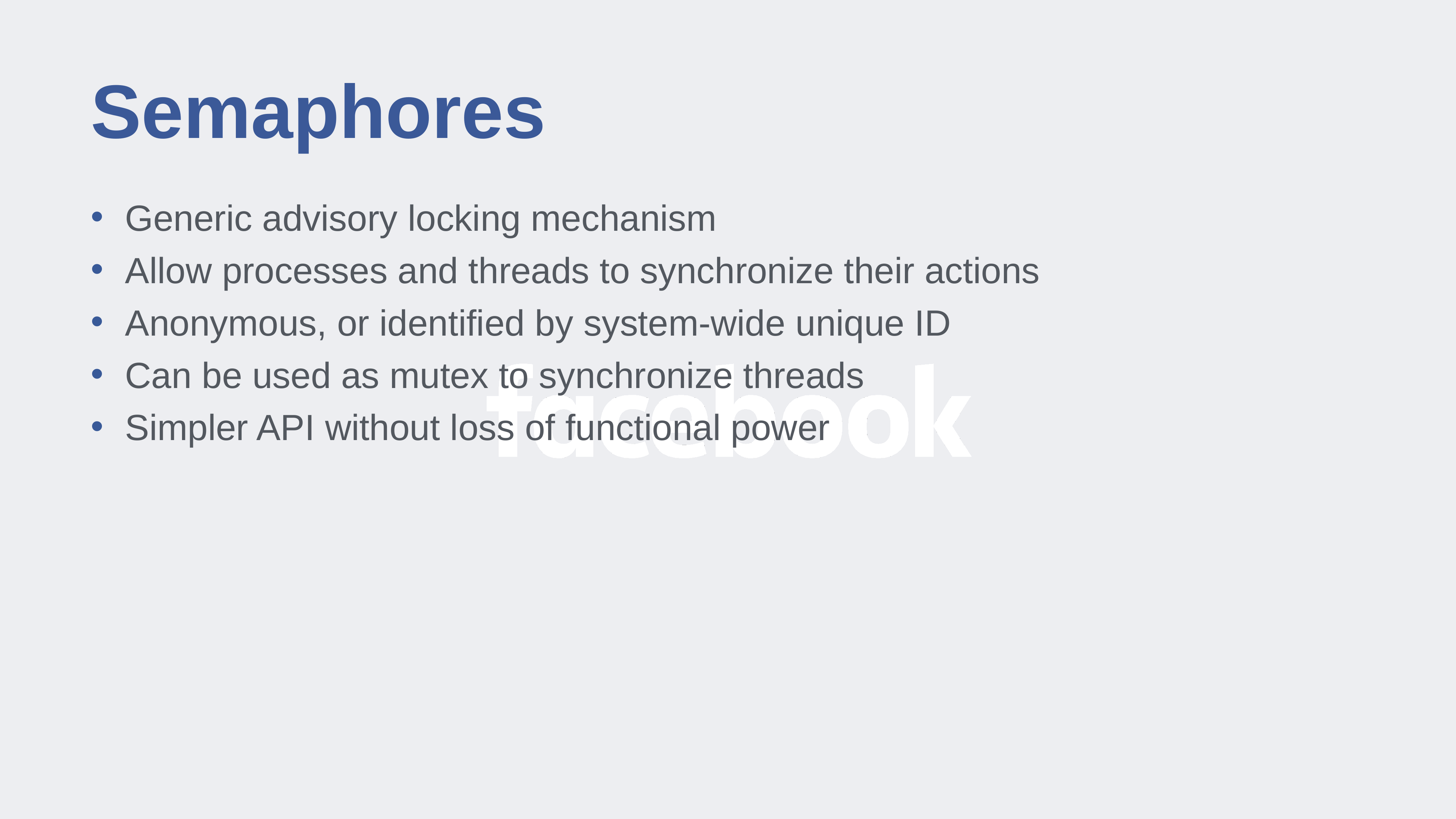

# Semaphores
Generic advisory locking mechanism
Allow processes and threads to synchronize their actions
Anonymous, or identified by system-wide unique ID
Can be used as mutex to synchronize threads
Simpler API without loss of functional power